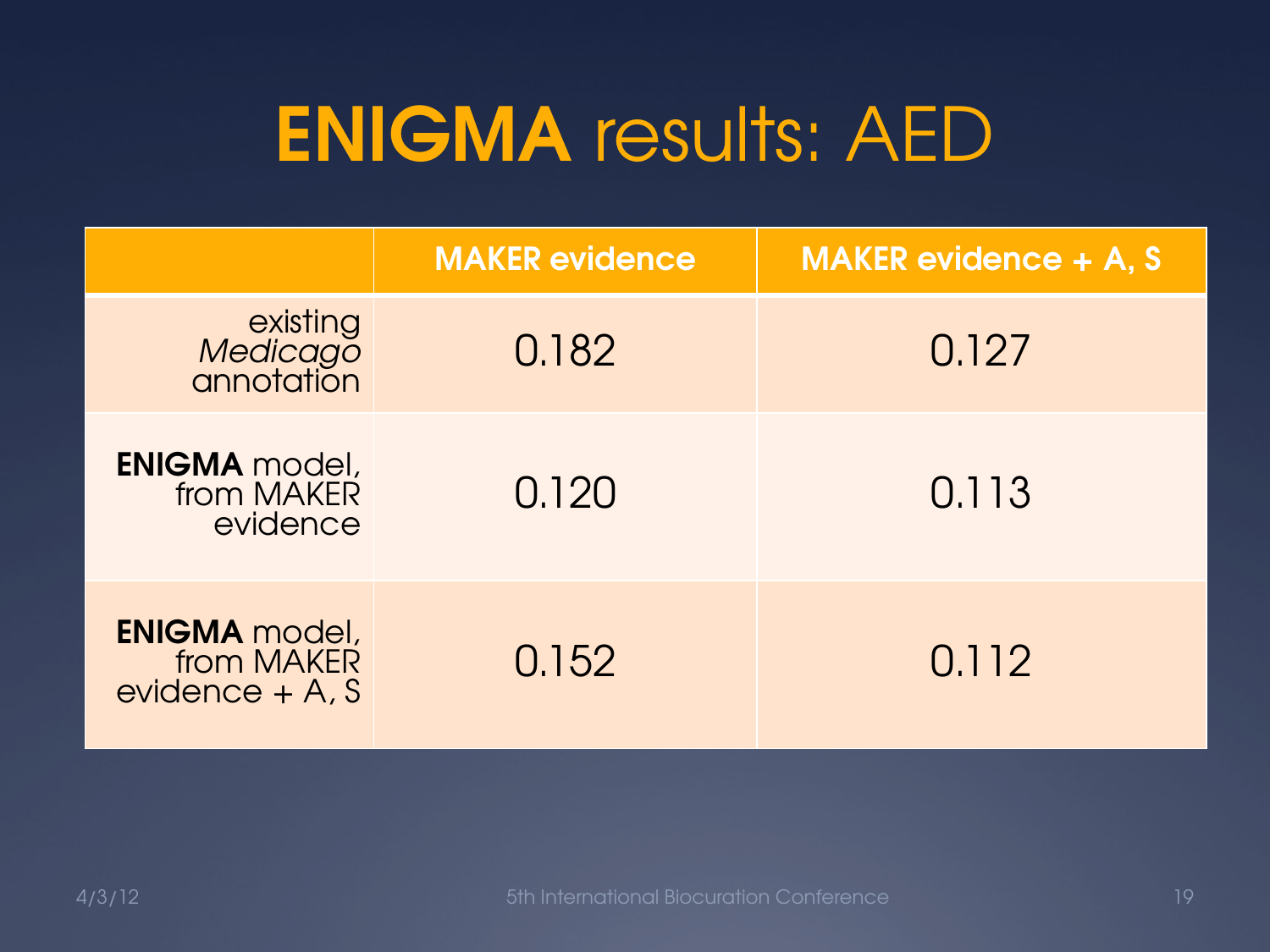

# ENIGMA results: AED
|  | MAKER evidence | MAKER evidence + A, S |
| --- | --- | --- |
| existing Medicago annotation | 0.182 | 0.127 |
| ENIGMA model, from MAKER evidence | 0.120 | 0.113 |
| ENIGMA model, from MAKER evidence + A, S | 0.152 | 0.112 |
4/3/12
5th International Biocuration Conference
19